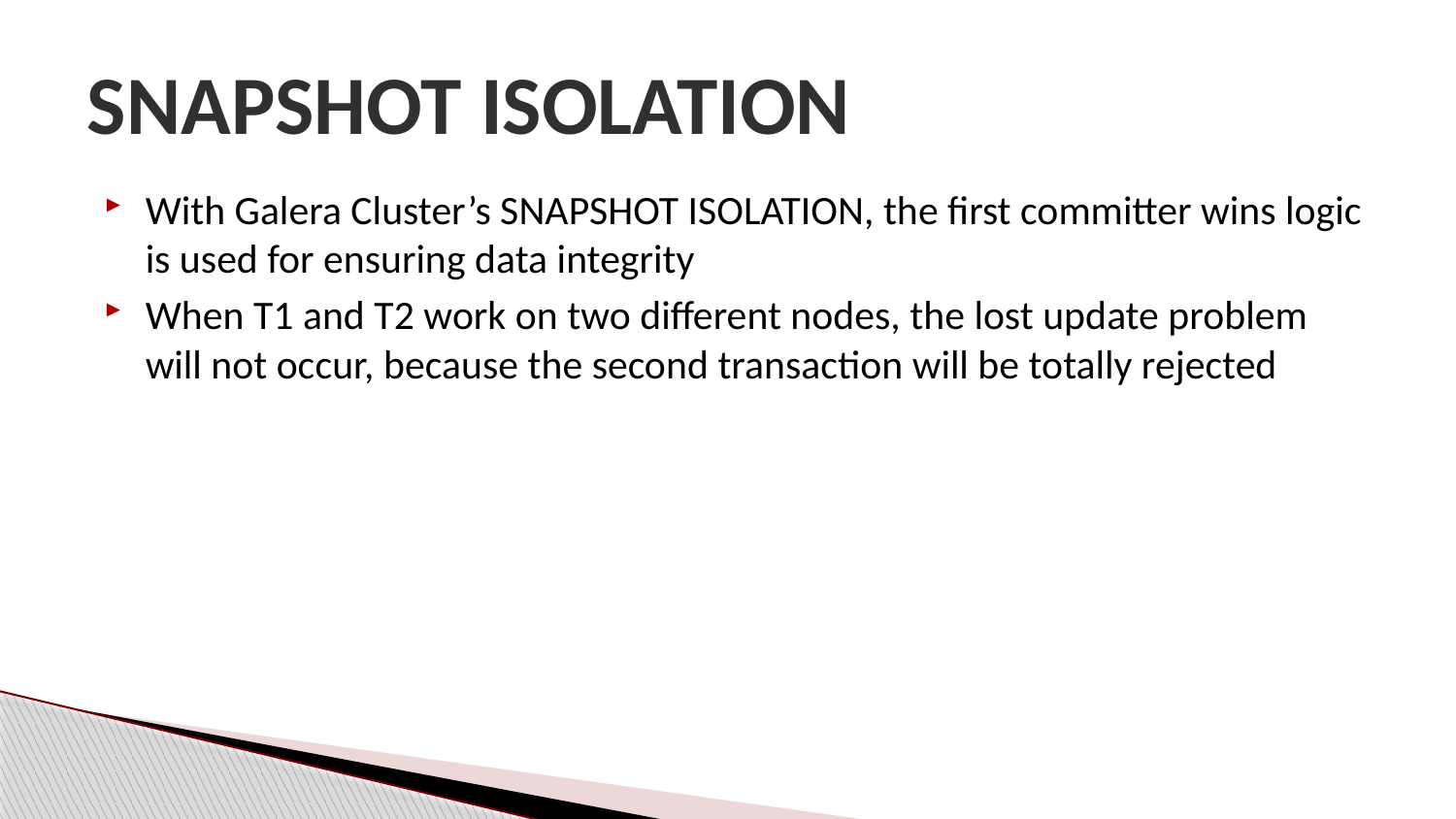

# SNAPSHOT ISOLATION
With Galera Cluster’s SNAPSHOT ISOLATION, the first committer wins logic is used for ensuring data integrity
When T1 and T2 work on two different nodes, the lost update problem will not occur, because the second transaction will be totally rejected